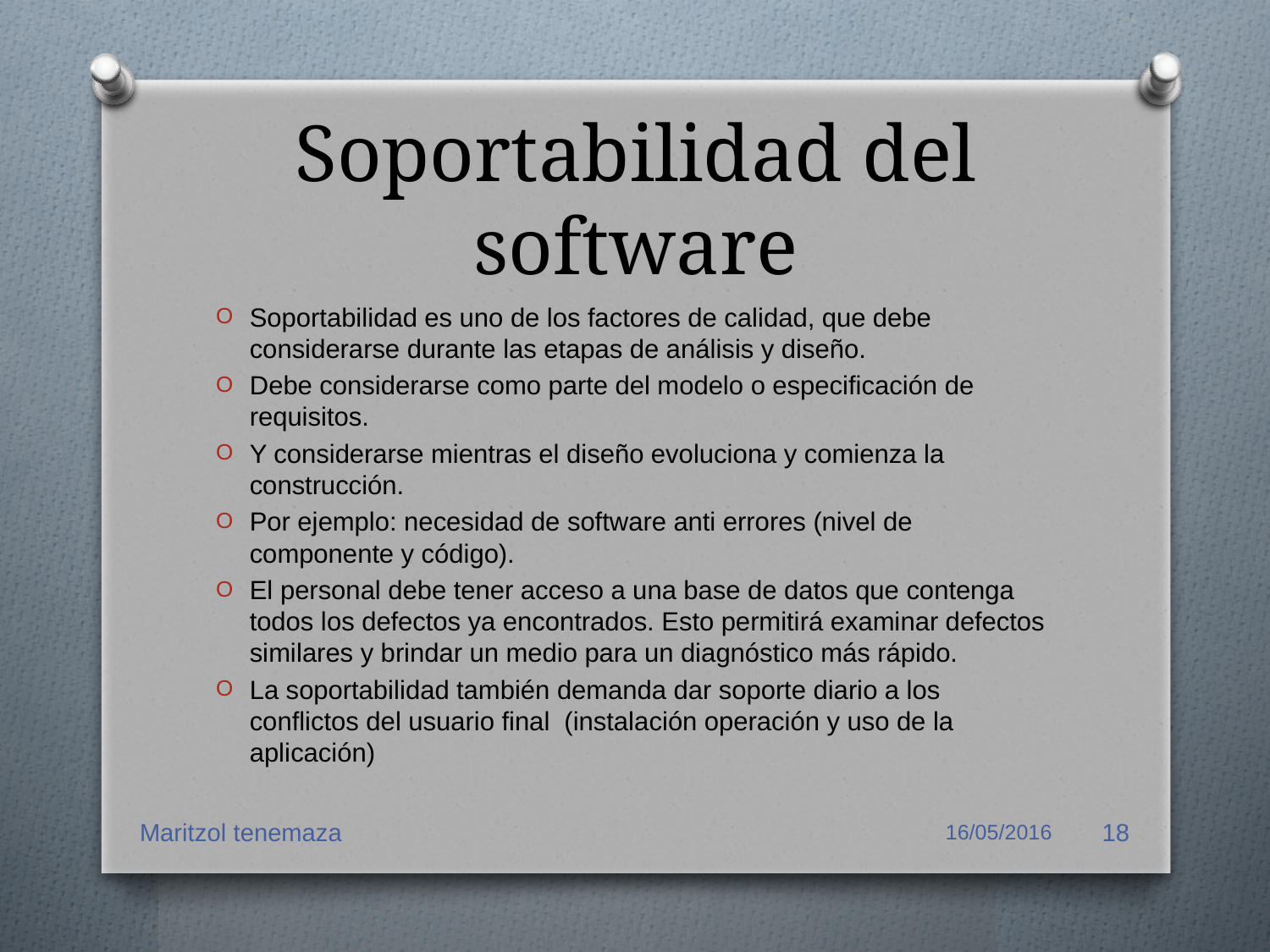

# Soportabilidad del software
Soportabilidad es uno de los factores de calidad, que debe considerarse durante las etapas de análisis y diseño.
Debe considerarse como parte del modelo o especificación de requisitos.
Y considerarse mientras el diseño evoluciona y comienza la construcción.
Por ejemplo: necesidad de software anti errores (nivel de componente y código).
El personal debe tener acceso a una base de datos que contenga todos los defectos ya encontrados. Esto permitirá examinar defectos similares y brindar un medio para un diagnóstico más rápido.
La soportabilidad también demanda dar soporte diario a los conflictos del usuario final  (instalación operación y uso de la aplicación)
Maritzol tenemaza
16/05/2016
18